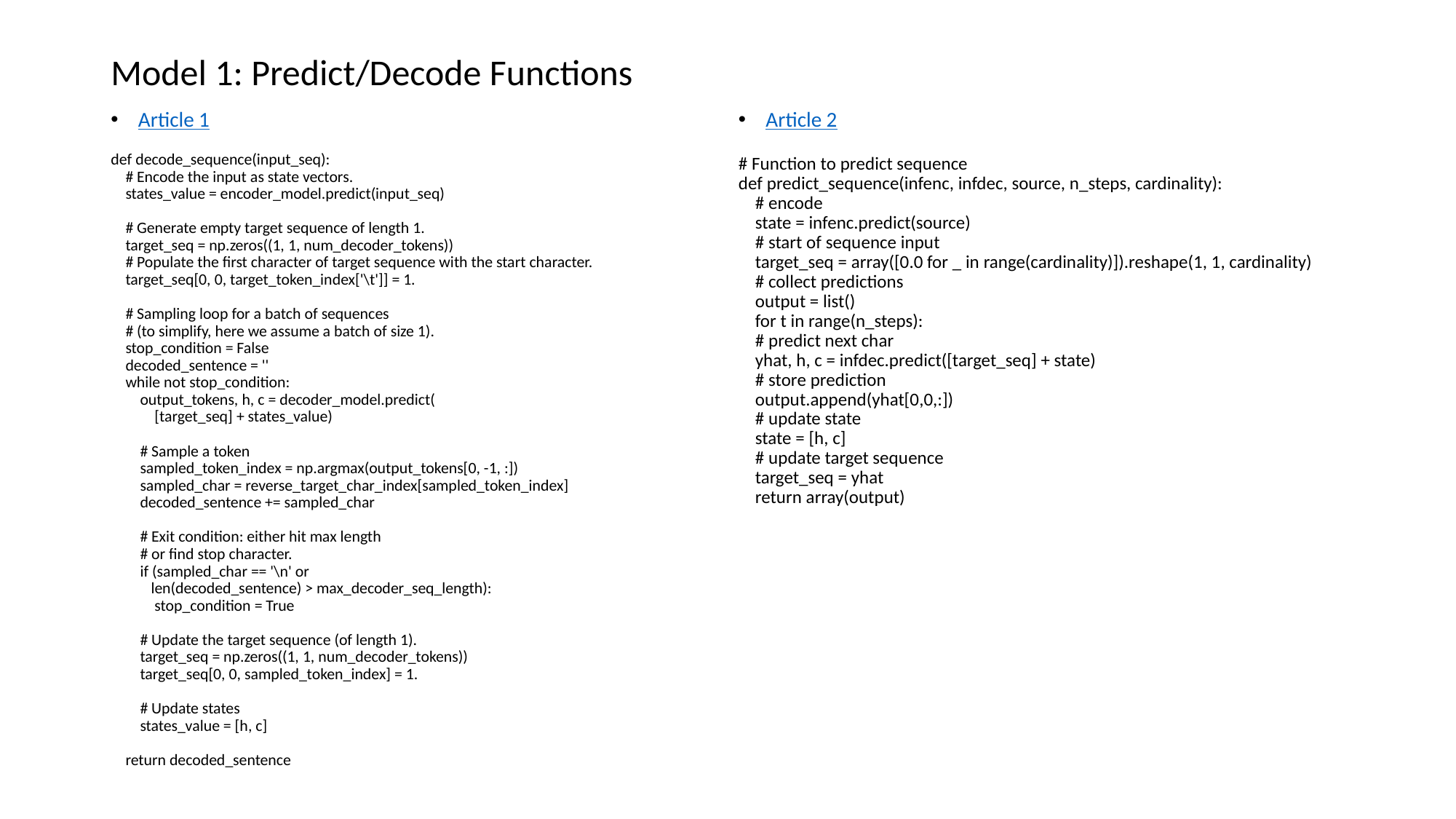

# Model 1: Predict/Decode Functions
Article 1

def decode_sequence(input_seq):
    # Encode the input as state vectors.
    states_value = encoder_model.predict(input_seq)

    # Generate empty target sequence of length 1.
    target_seq = np.zeros((1, 1, num_decoder_tokens))
    # Populate the first character of target sequence with the start character.
    target_seq[0, 0, target_token_index['\t']] = 1.

    # Sampling loop for a batch of sequences
    # (to simplify, here we assume a batch of size 1).
    stop_condition = False
    decoded_sentence = ''
    while not stop_condition:
        output_tokens, h, c = decoder_model.predict(
            [target_seq] + states_value)

        # Sample a token
        sampled_token_index = np.argmax(output_tokens[0, -1, :])
        sampled_char = reverse_target_char_index[sampled_token_index]
        decoded_sentence += sampled_char

        # Exit condition: either hit max length
        # or find stop character.
        if (sampled_char == '\n' or
           len(decoded_sentence) > max_decoder_seq_length):
            stop_condition = True

        # Update the target sequence (of length 1).
        target_seq = np.zeros((1, 1, num_decoder_tokens))
        target_seq[0, 0, sampled_token_index] = 1.

        # Update states
        states_value = [h, c]

    return decoded_sentence
Article 2

# Function to predict sequence
def predict_sequence(infenc, infdec, source, n_steps, cardinality):
    # encode
    state = infenc.predict(source)
    # start of sequence input
    target_seq = array([0.0 for _ in range(cardinality)]).reshape(1, 1, cardinality)
    # collect predictions
    output = list()
    for t in range(n_steps):
    # predict next char
    yhat, h, c = infdec.predict([target_seq] + state)
    # store prediction
    output.append(yhat[0,0,:])
    # update state
    state = [h, c]
    # update target sequence
    target_seq = yhat
    return array(output)